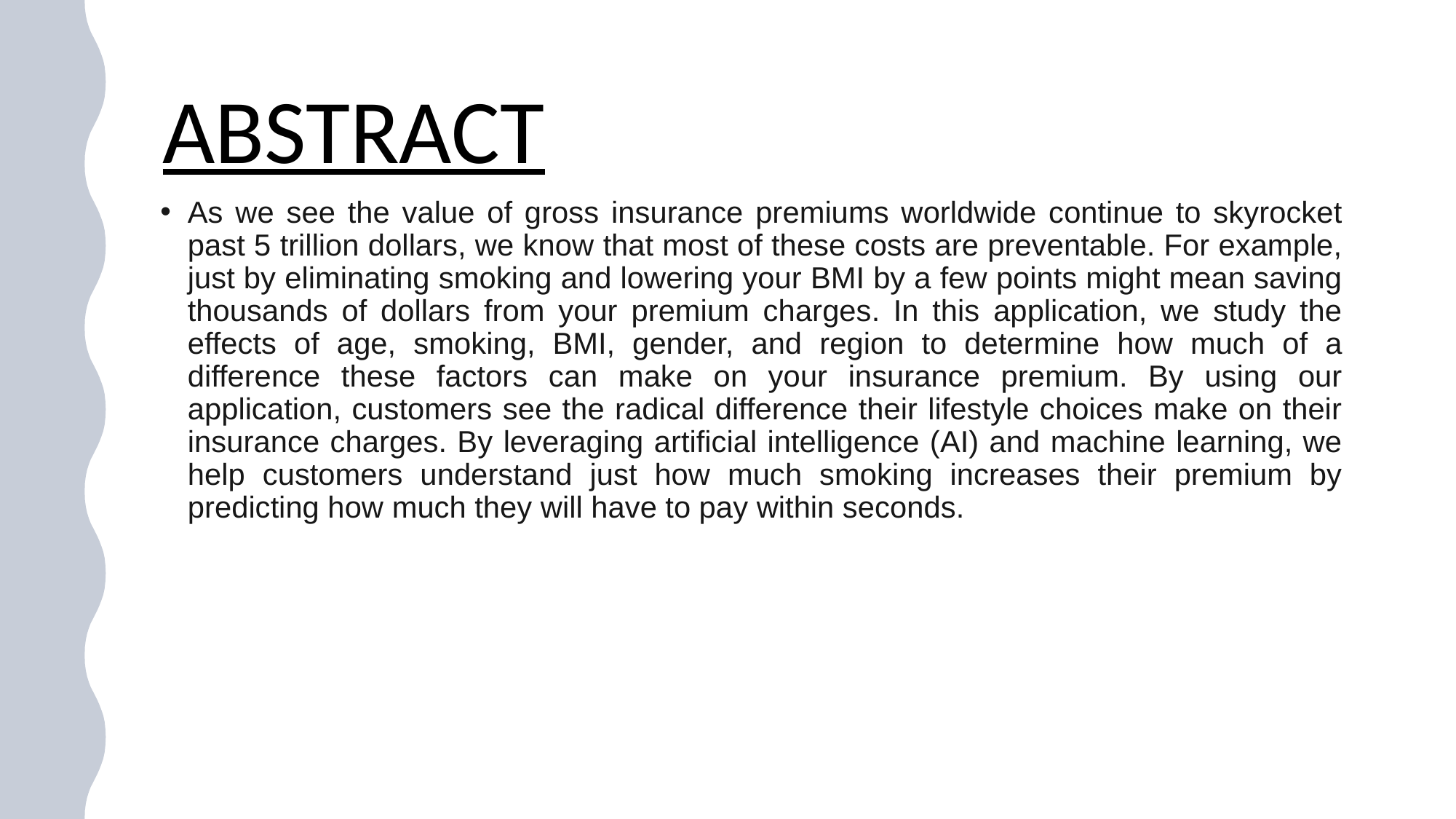

# ABSTRACT
As we see the value of gross insurance premiums worldwide continue to skyrocket past 5 trillion dollars, we know that most of these costs are preventable. For example, just by eliminating smoking and lowering your BMI by a few points might mean saving thousands of dollars from your premium charges. In this application, we study the effects of age, smoking, BMI, gender, and region to determine how much of a difference these factors can make on your insurance premium. By using our application, customers see the radical difference their lifestyle choices make on their insurance charges. By leveraging artificial intelligence (AI) and machine learning, we help customers understand just how much smoking increases their premium by predicting how much they will have to pay within seconds.